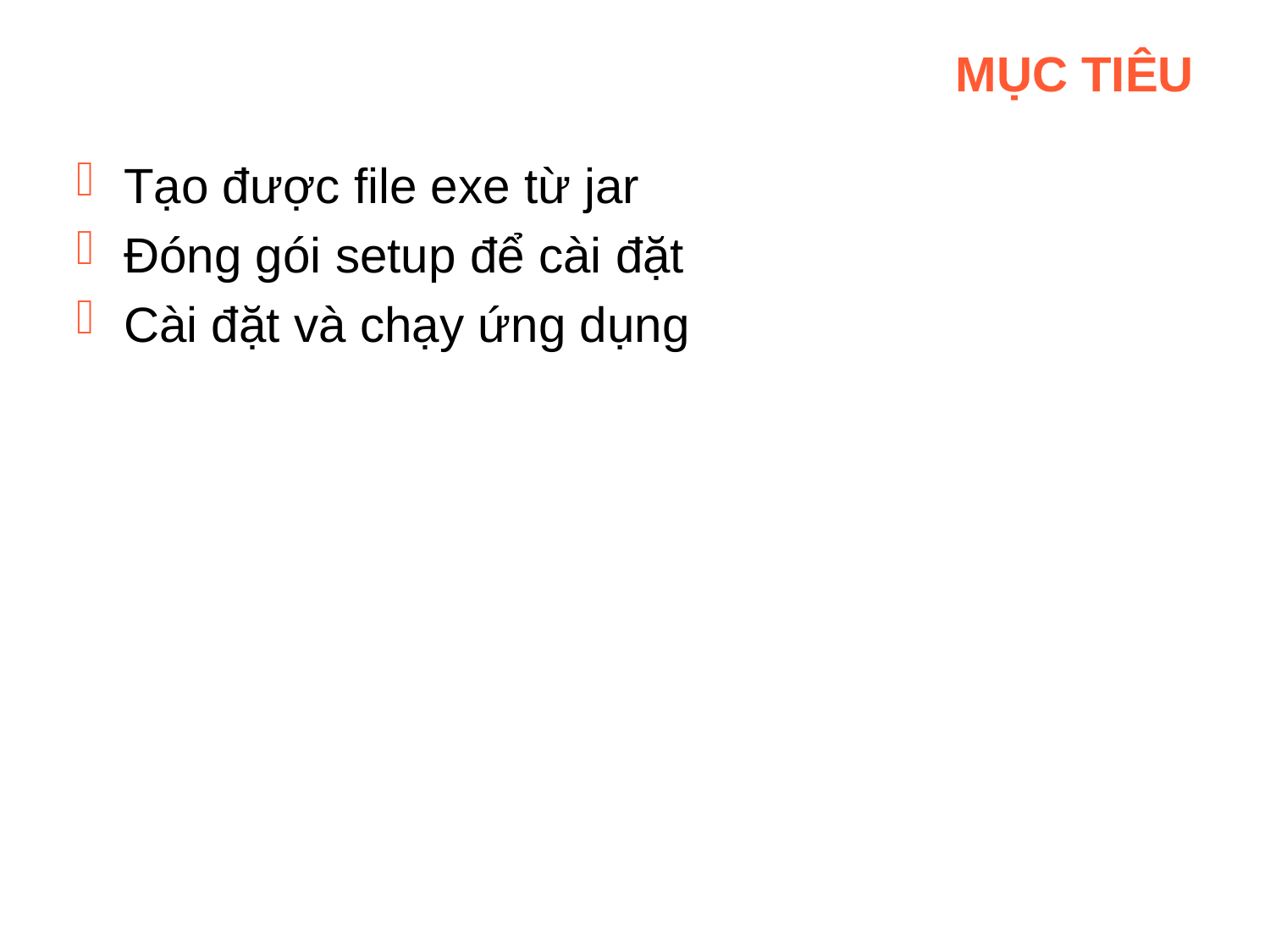

# Mục tiêu
Tạo được file exe từ jar
Đóng gói setup để cài đặt
Cài đặt và chạy ứng dụng